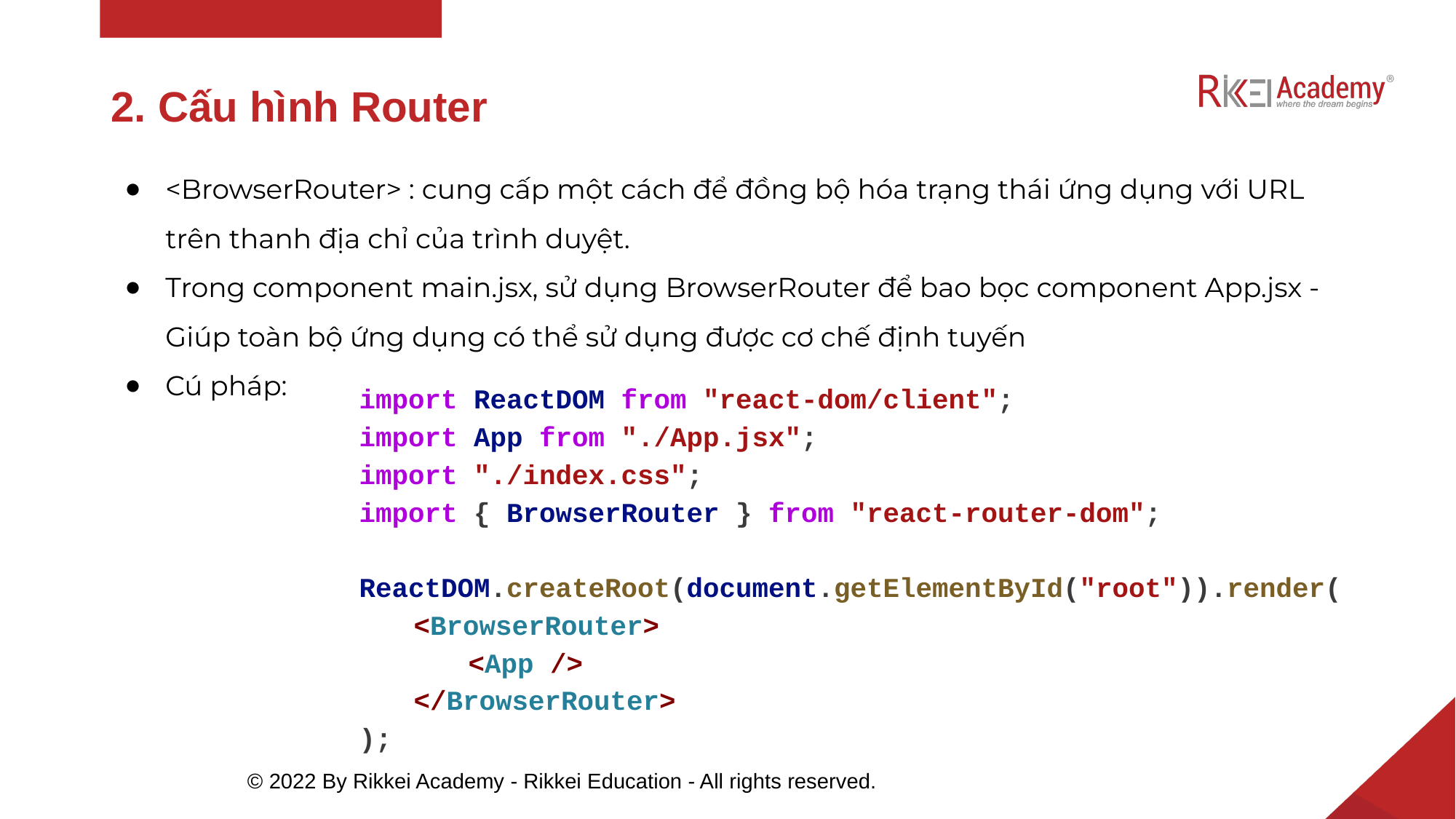

# 2. Cấu hình Router
<BrowserRouter> : cung cấp một cách để đồng bộ hóa trạng thái ứng dụng với URL trên thanh địa chỉ của trình duyệt.
Trong component main.jsx, sử dụng BrowserRouter để bao bọc component App.jsx - Giúp toàn bộ ứng dụng có thể sử dụng được cơ chế định tuyến
Cú pháp:
import ReactDOM from "react-dom/client";
import App from "./App.jsx";
import "./index.css";
import { BrowserRouter } from "react-router-dom";

ReactDOM.createRoot(document.getElementById("root")).render(
<BrowserRouter>
<App />
</BrowserRouter>
);